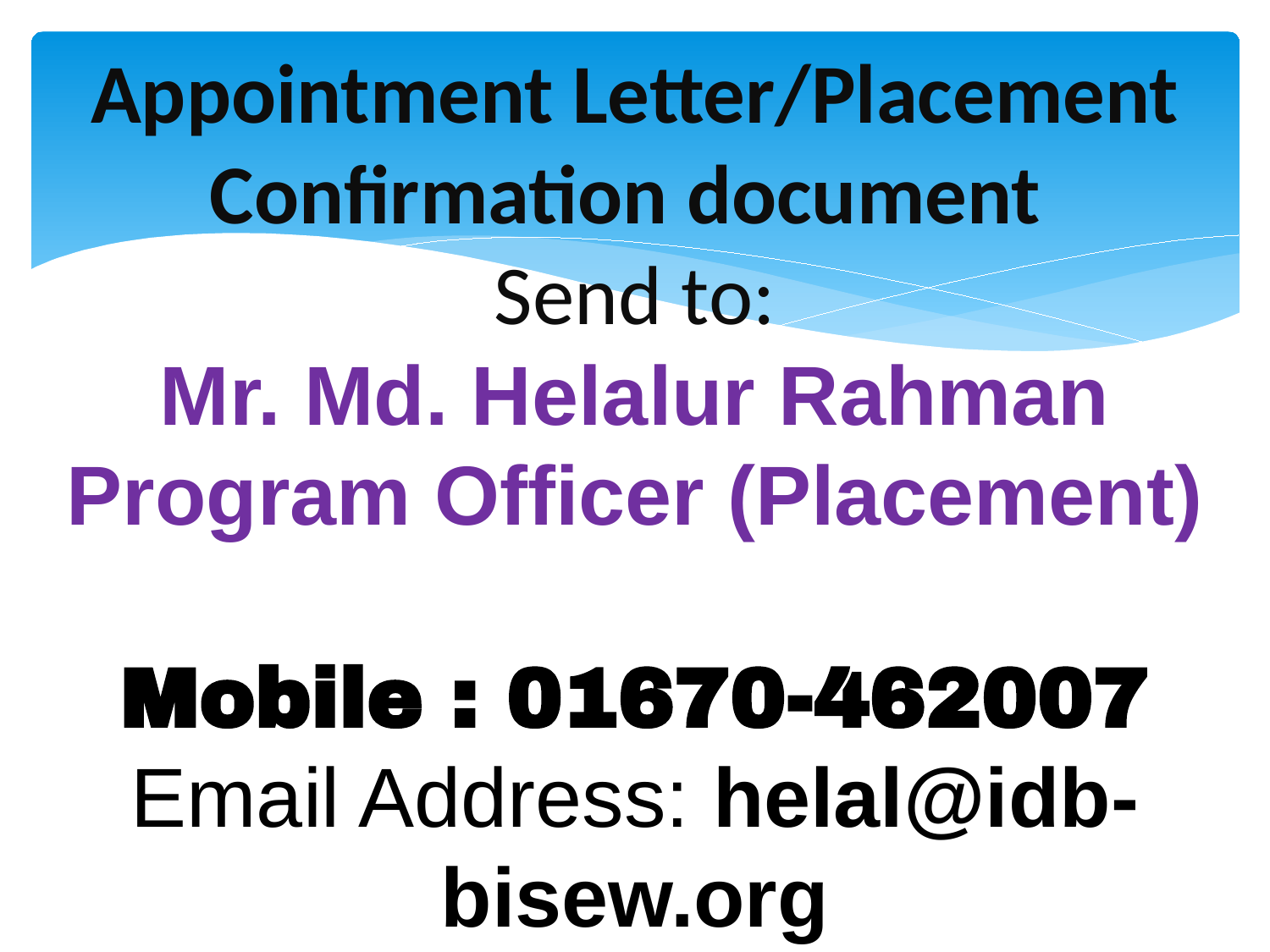

# Appointment Letter/Placement Confirmation document Send to: Mr. Md. Helalur Rahman Program Officer (Placement) Mobile : 01670-462007 Email Address: helal@idb-bisew.org